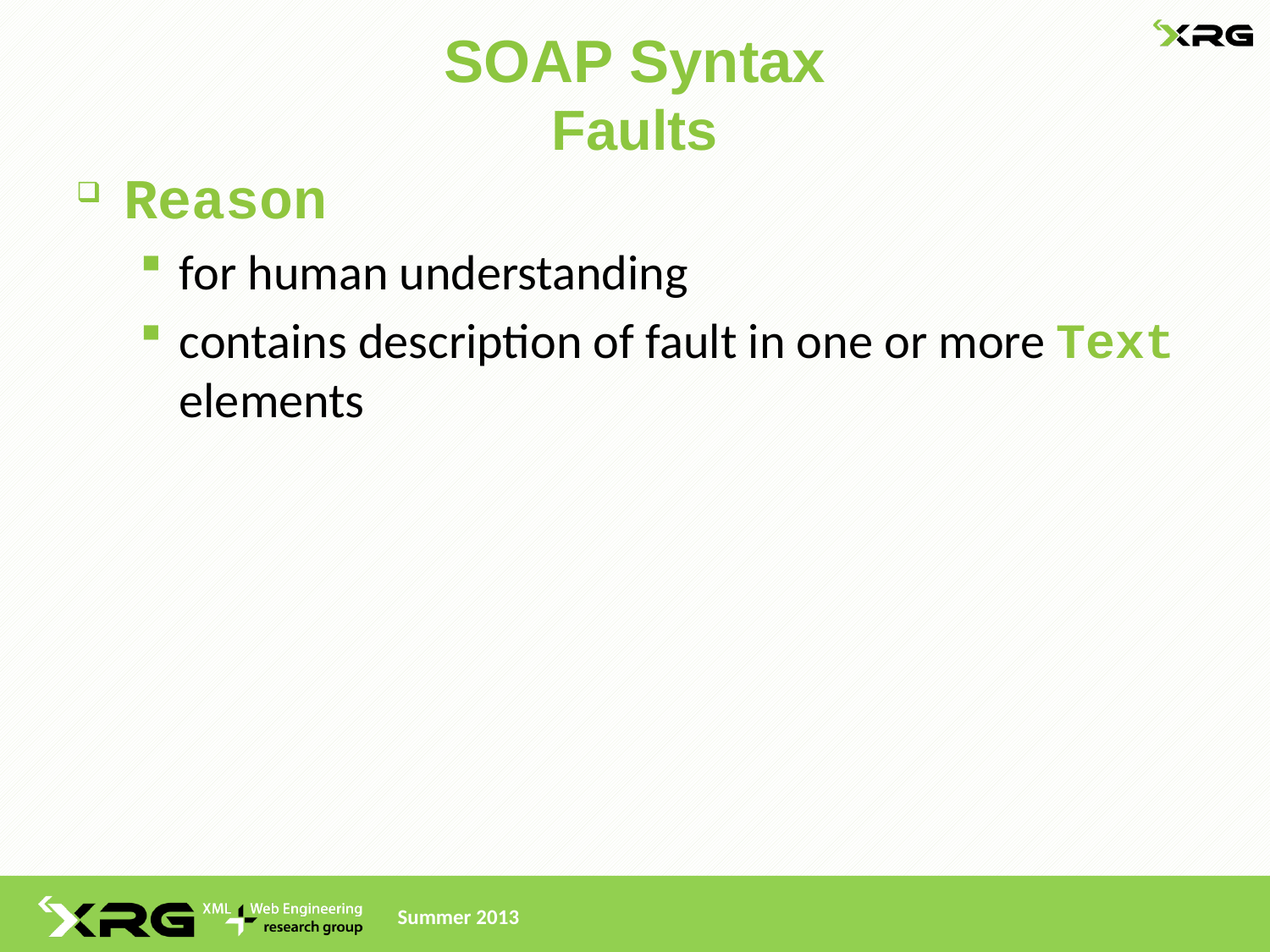

# SOAP Syntax Faults
Reason
for human understanding
contains description of fault in one or more Text elements

Summer 2013